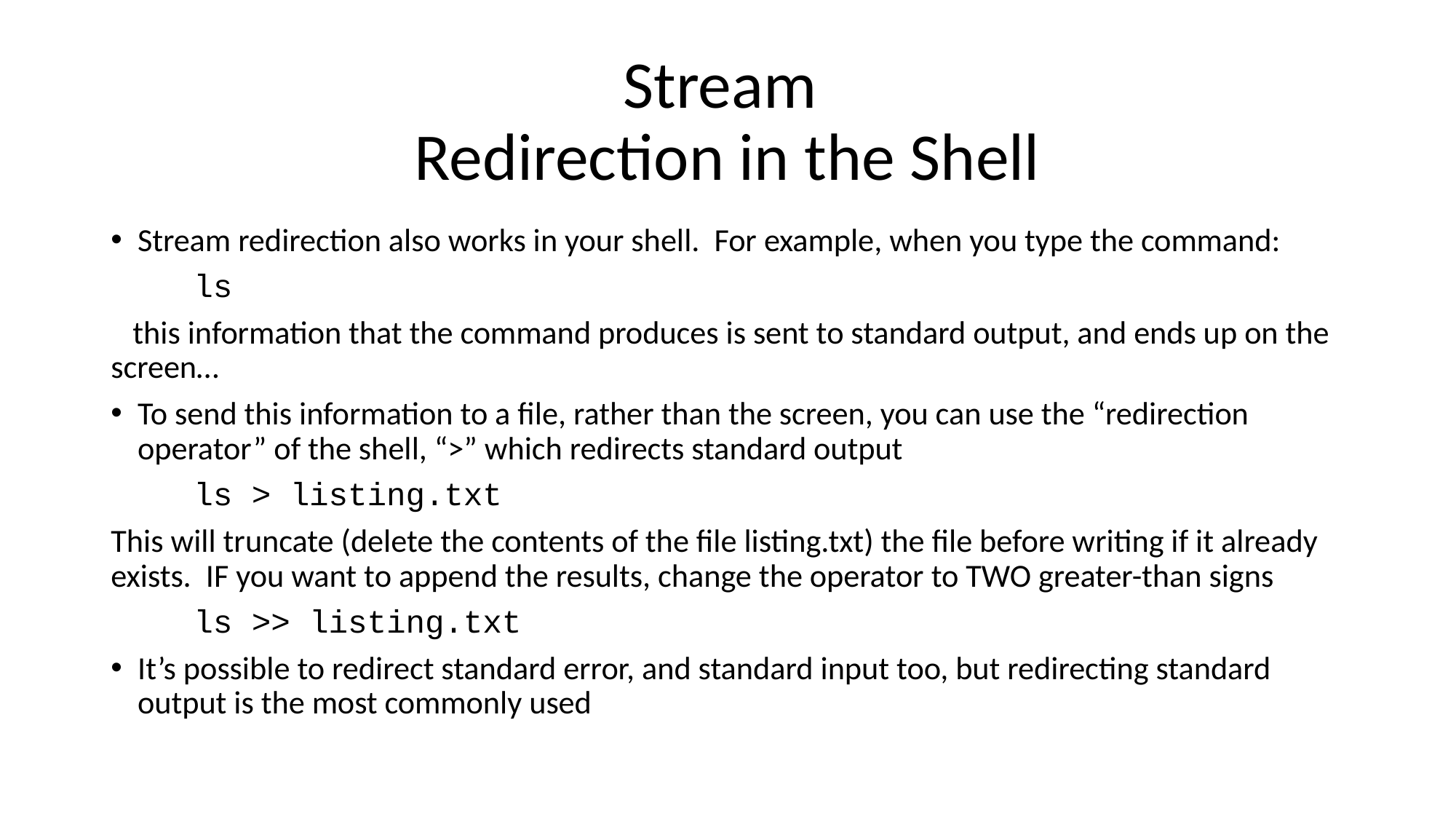

# Stream Redirection in the Shell
Stream redirection also works in your shell.  For example, when you type the command:
		ls
   this information that the command produces is sent to standard output, and ends up on the screen…
To send this information to a file, rather than the screen, you can use the “redirection operator” of the shell, “>” which redirects standard output
		ls > listing.txt
This will truncate (delete the contents of the file listing.txt) the file before writing if it already exists.  IF you want to append the results, change the operator to TWO greater-than signs
		ls >> listing.txt
It’s possible to redirect standard error, and standard input too, but redirecting standard output is the most commonly used